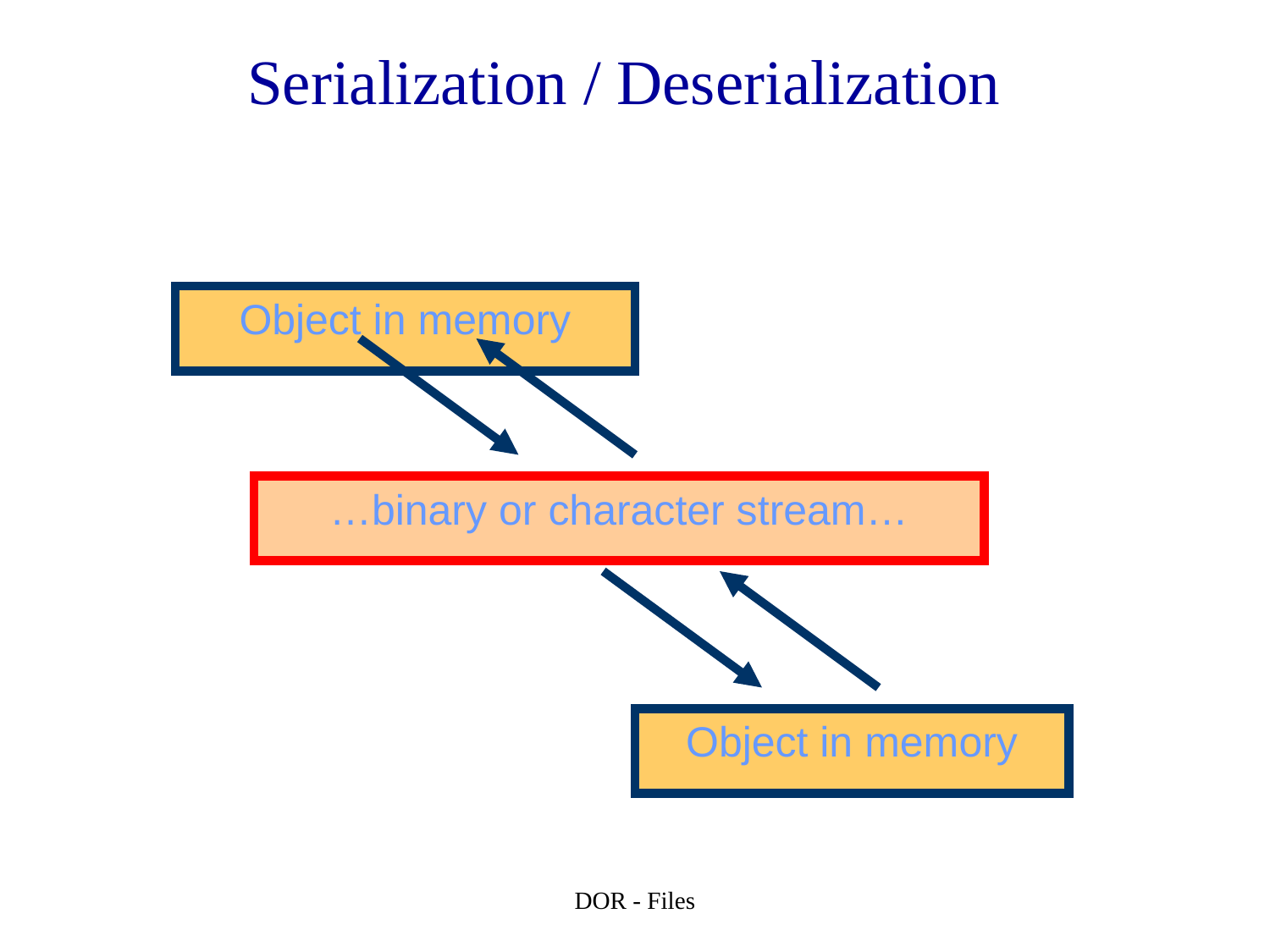

# Serialization / Deserialization
Object in memory

…binary or character stream…

Object in memory
DOR - Files